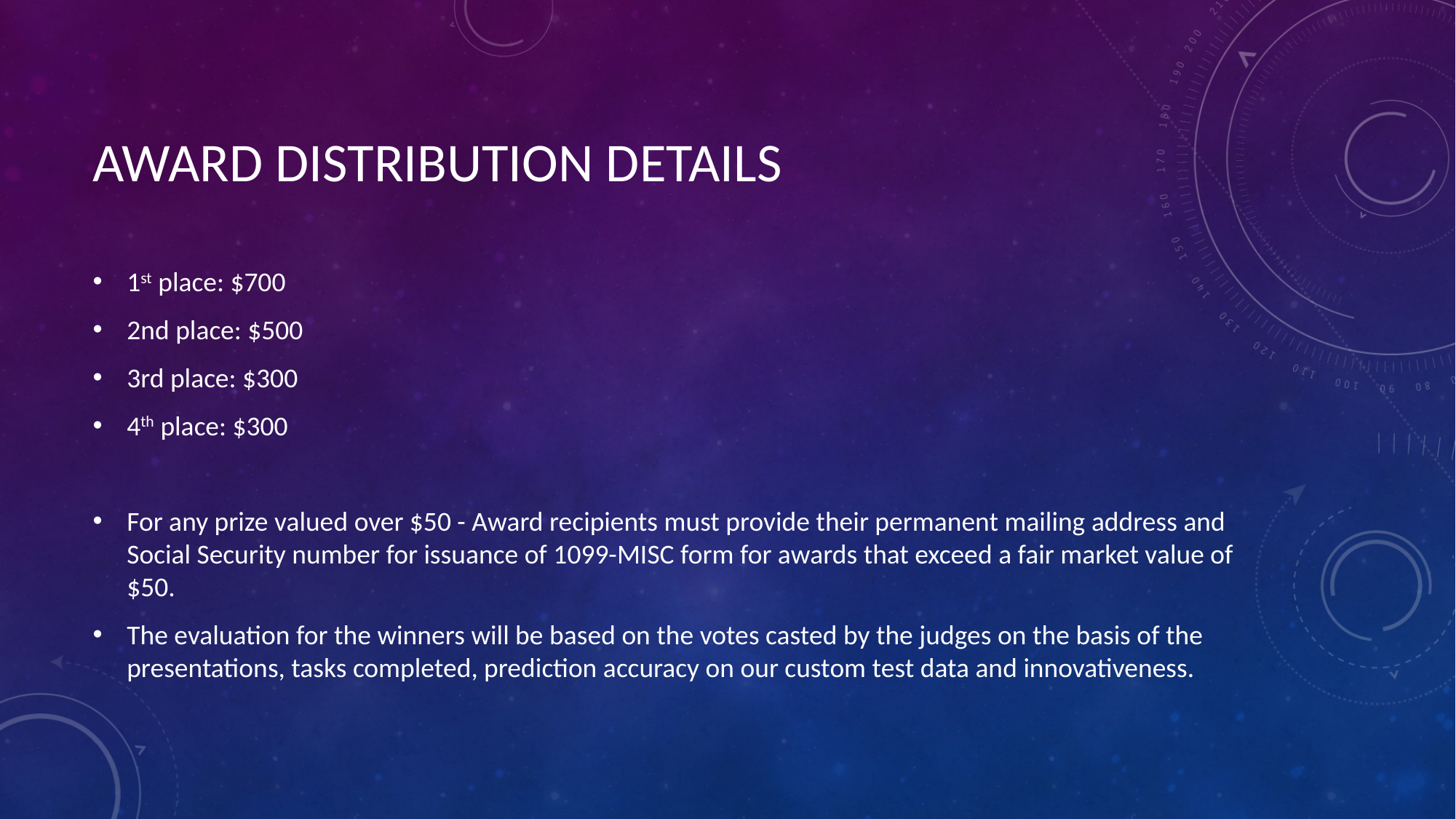

# Award Distribution Details
1st place: $700
2nd place: $500
3rd place: $300
4th place: $300

For any prize valued over $50 - Award recipients must provide their permanent mailing address and Social Security number for issuance of 1099-MISC form for awards that exceed a fair market value of $50.
The evaluation for the winners will be based on the votes casted by the judges on the basis of the presentations, tasks completed, prediction accuracy on our custom test data and innovativeness.